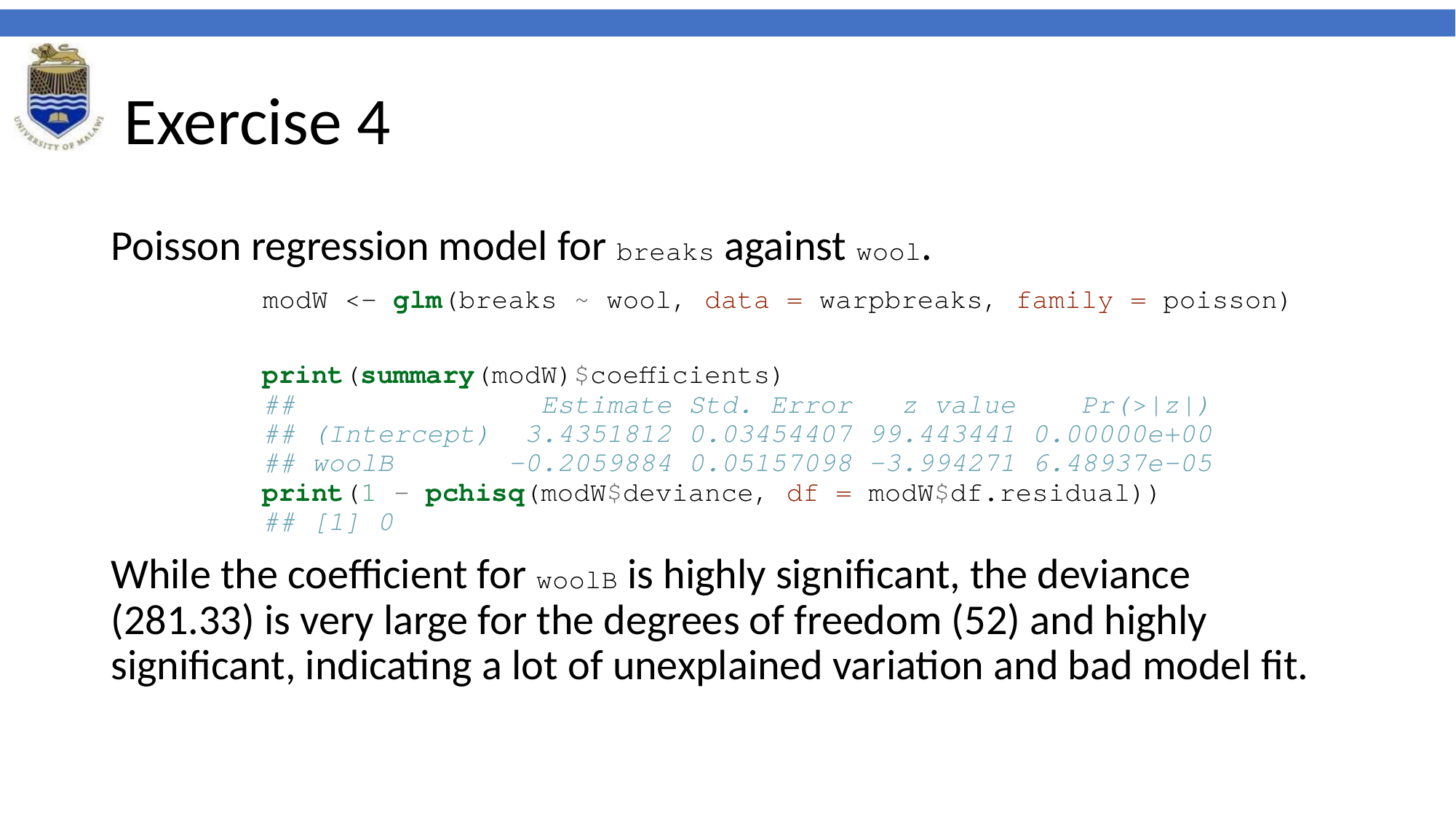

# Exercise 4
Poisson regression model for breaks against wool.
modW <- glm(breaks ~ wool, data = warpbreaks, family = poisson)
print(summary(modW)$coefficients)
##               Estimate Std. Error   z value    Pr(>|z|)
## (Intercept)  3.4351812 0.03454407 99.443441 0.00000e+00
## woolB       -0.2059884 0.05157098 -3.994271 6.48937e-05
print(1 - pchisq(modW$deviance, df = modW$df.residual))
## [1] 0
While the coefficient for woolB is highly significant, the deviance (281.33) is very large for the degrees of freedom (52) and highly significant, indicating a lot of unexplained variation and bad model fit.